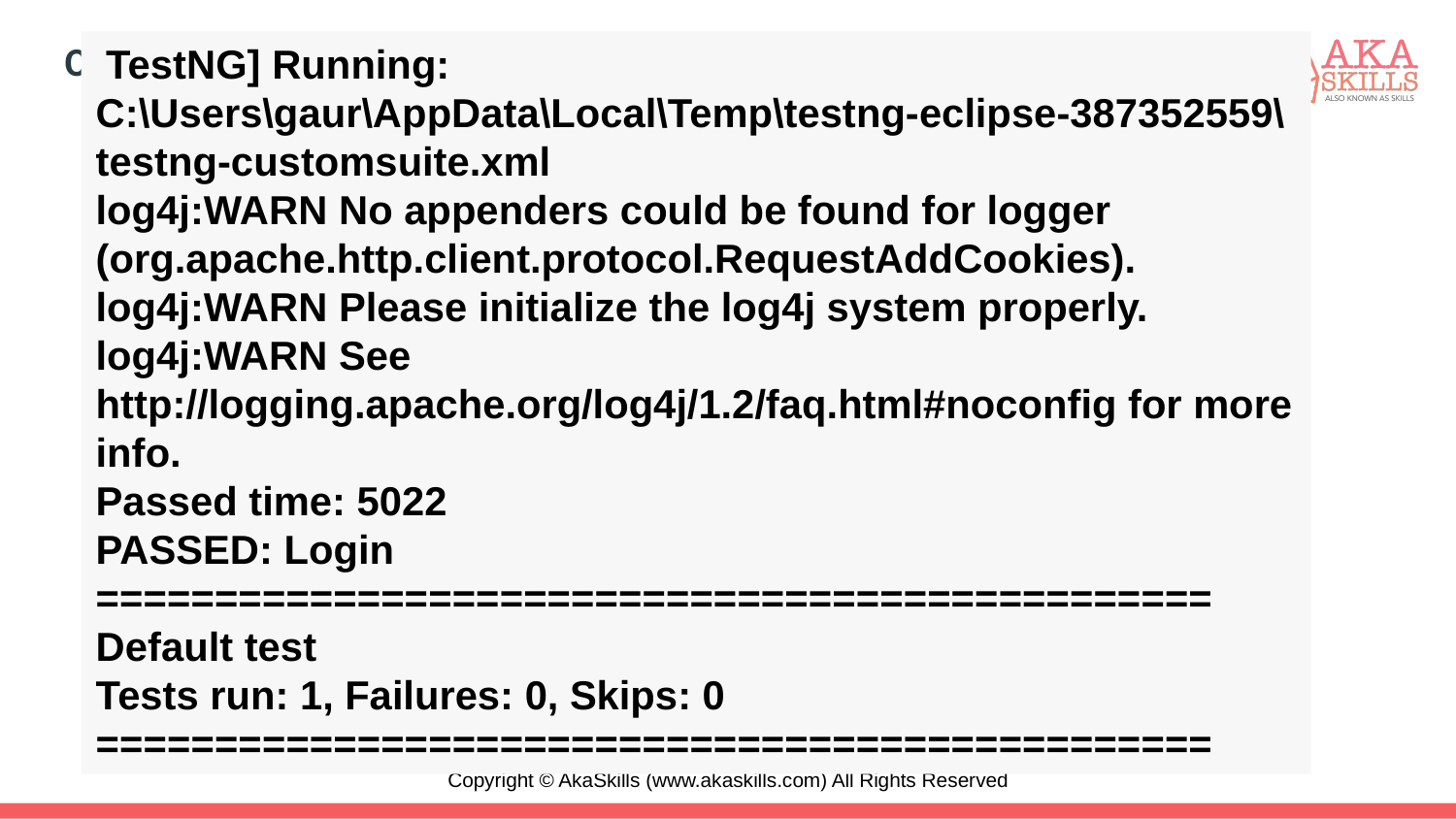

#
OUTPUT:-

 TestNG] Running:
C:\Users\gaur\AppData\Local\Temp\testng-eclipse-387352559\testng-customsuite.xml
log4j:WARN No appenders could be found for logger (org.apache.http.client.protocol.RequestAddCookies).
log4j:WARN Please initialize the log4j system properly.
log4j:WARN See http://logging.apache.org/log4j/1.2/faq.html#noconfig for more info.
Passed time: 5022
PASSED: Login
===============================================
Default test
Tests run: 1, Failures: 0, Skips: 0
===============================================